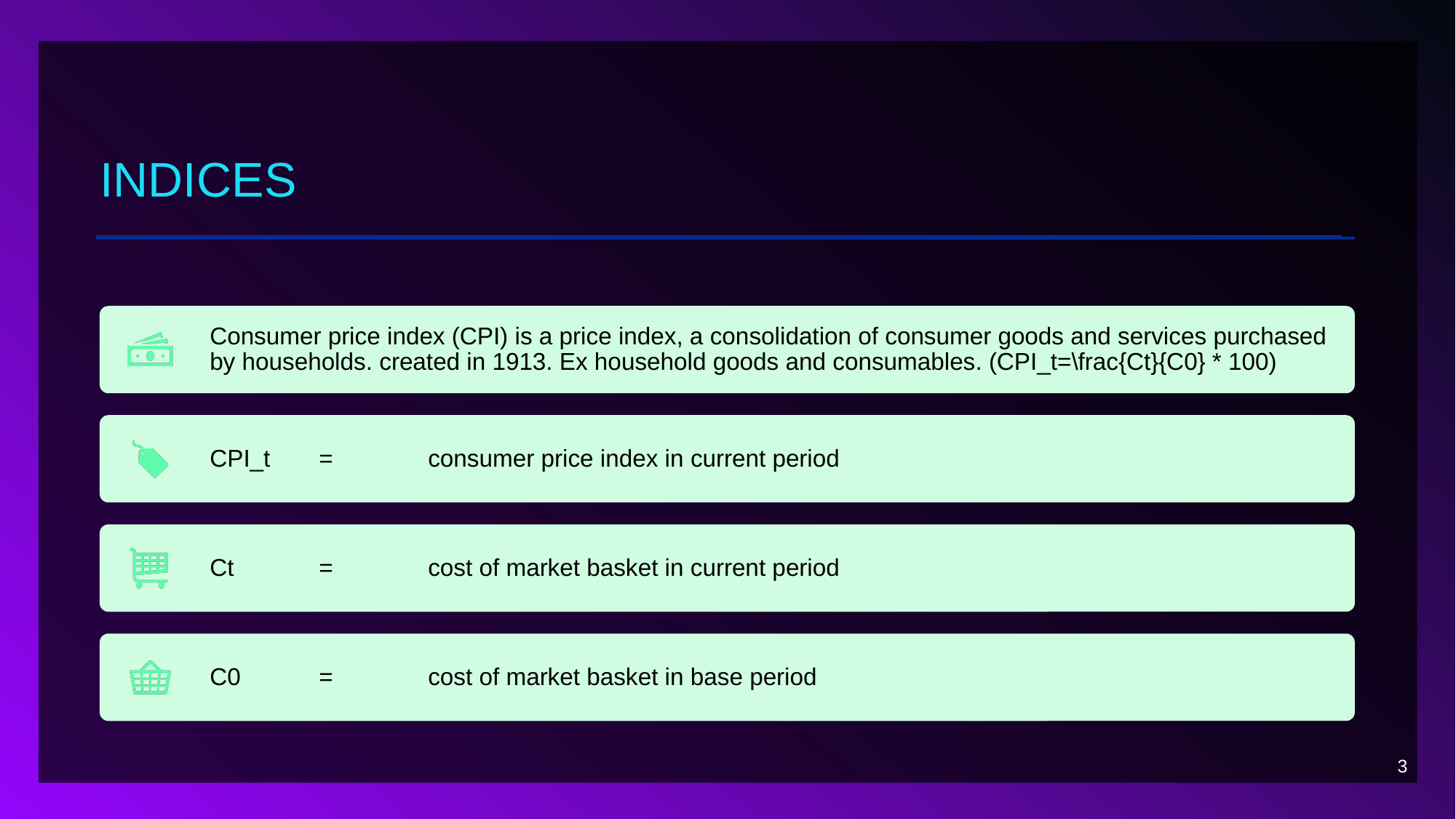

# INDICES

Consumer price index (CPI) is a price index, a consolidation of consumer goods and services purchased by households. created in 1913. Ex household goods and consumables. (CPI_t=\frac{Ct}{C0} * 100)

CPI_t	=	consumer price index in current period

Ct	=	cost of market basket in current period

C0	=	cost of market basket in base period

3